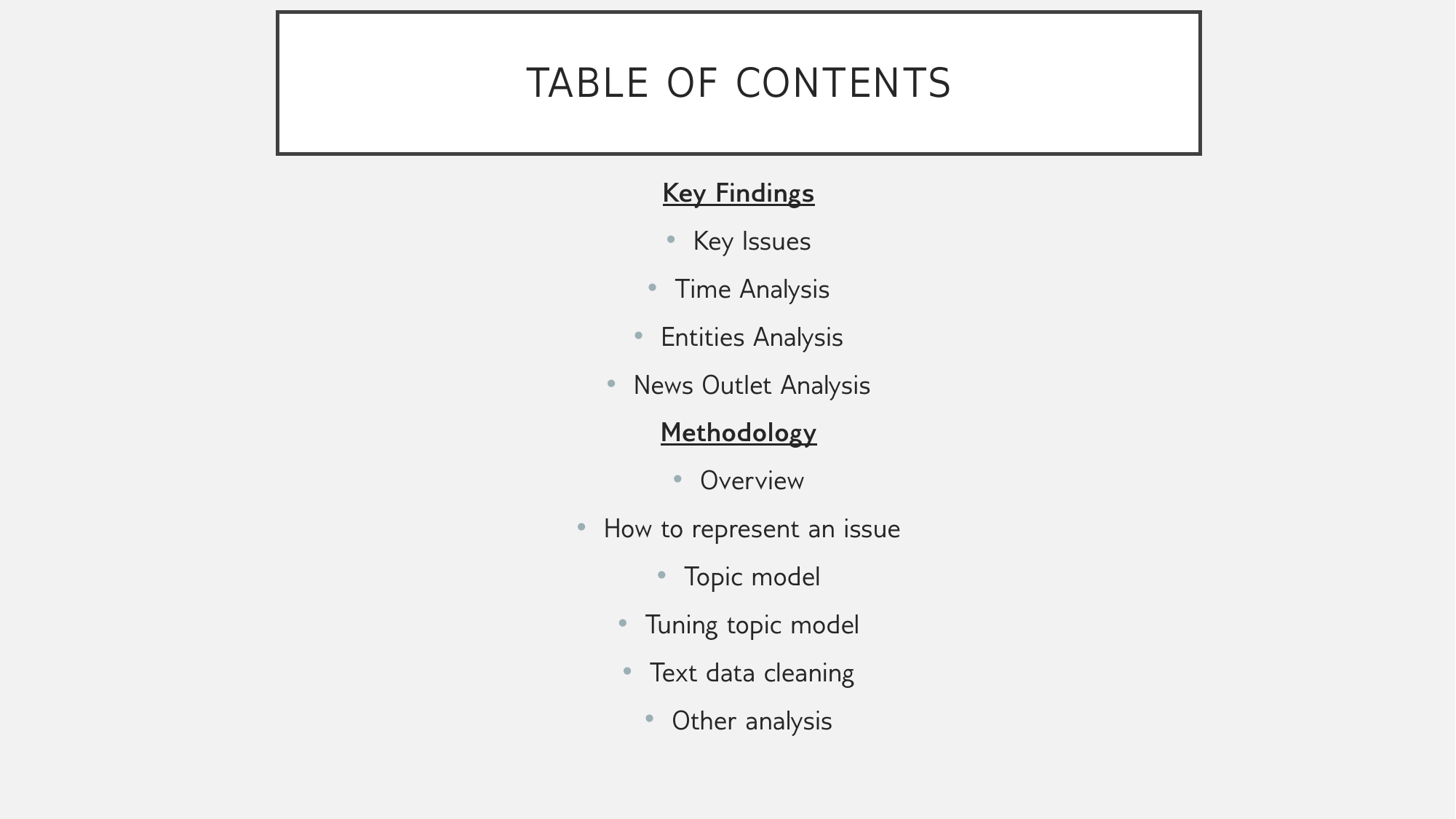

# Table of contents
Key Findings
Key Issues
Time Analysis
Entities Analysis
News Outlet Analysis
Methodology
Overview
How to represent an issue
Topic model
Tuning topic model
Text data cleaning
Other analysis